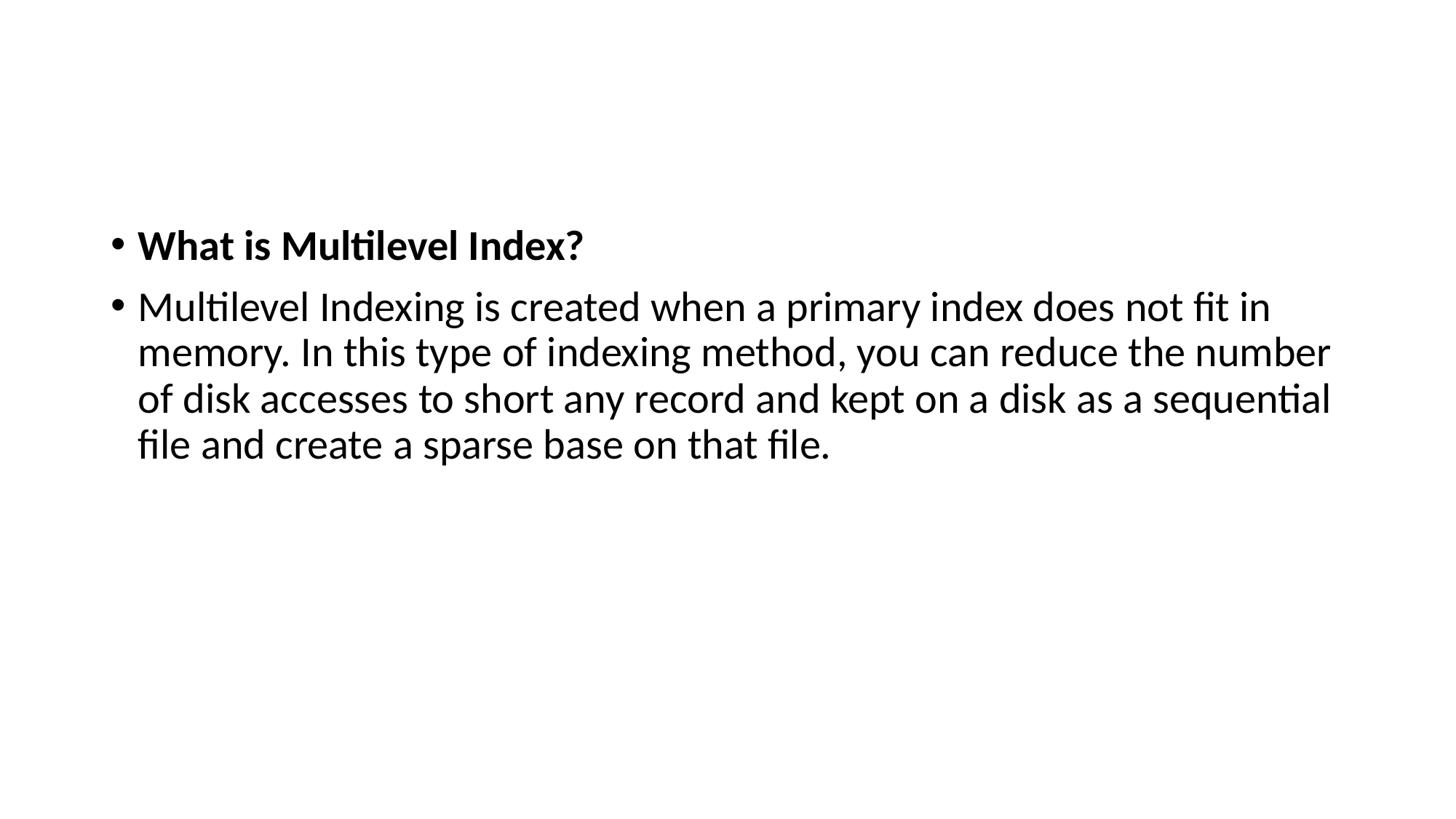

#
What is Multilevel Index?
Multilevel Indexing is created when a primary index does not fit in memory. In this type of indexing method, you can reduce the number of disk accesses to short any record and kept on a disk as a sequential file and create a sparse base on that file.